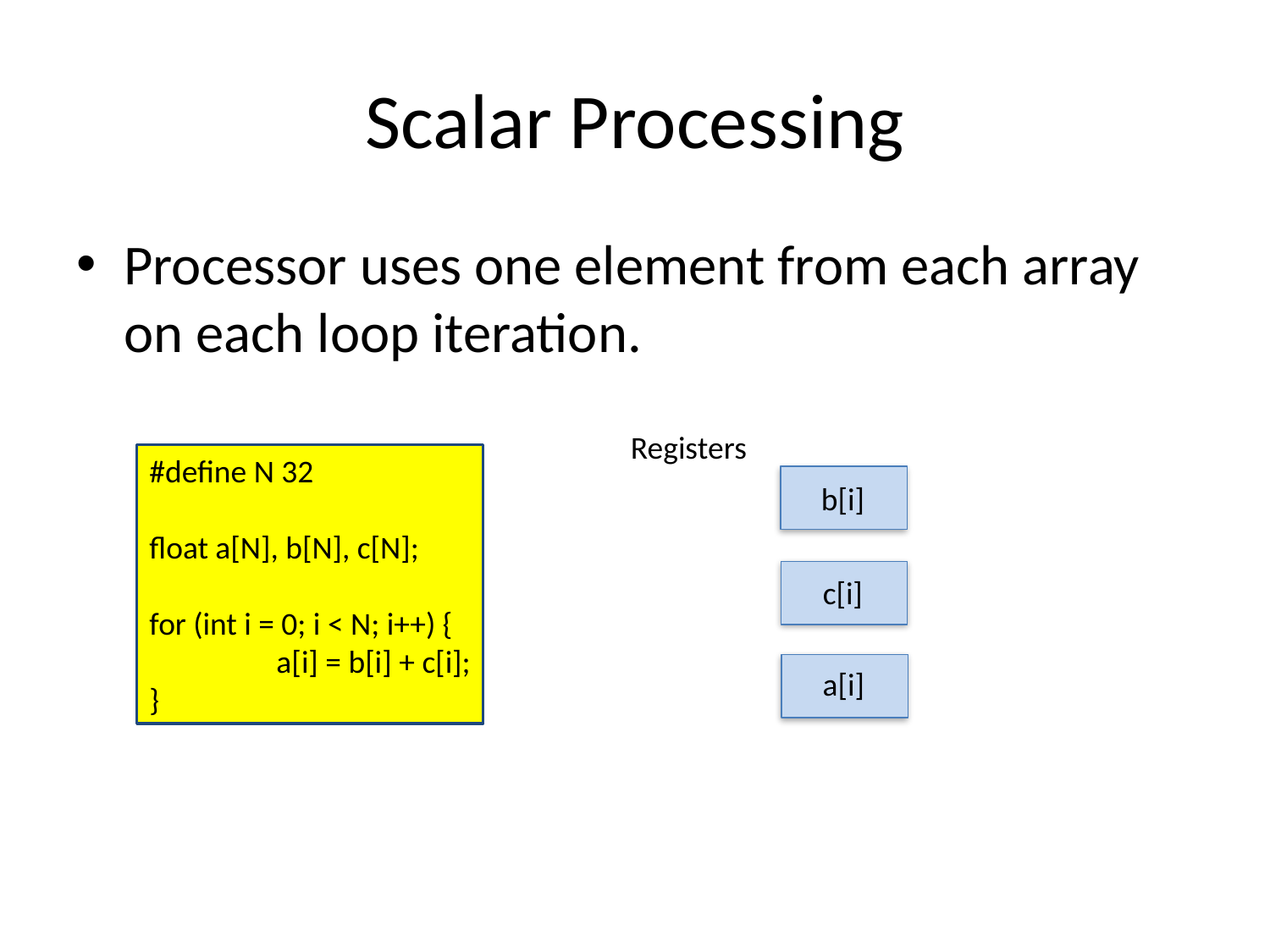

# Scalar Processing
Processor uses one element from each array on each loop iteration.
Registers
#define N 32

float a[N], b[N], c[N];

for (int i = 0; i < N; i++) {
	a[i] = b[i] + c[i];
}

b[i]

c[i]

a[i]